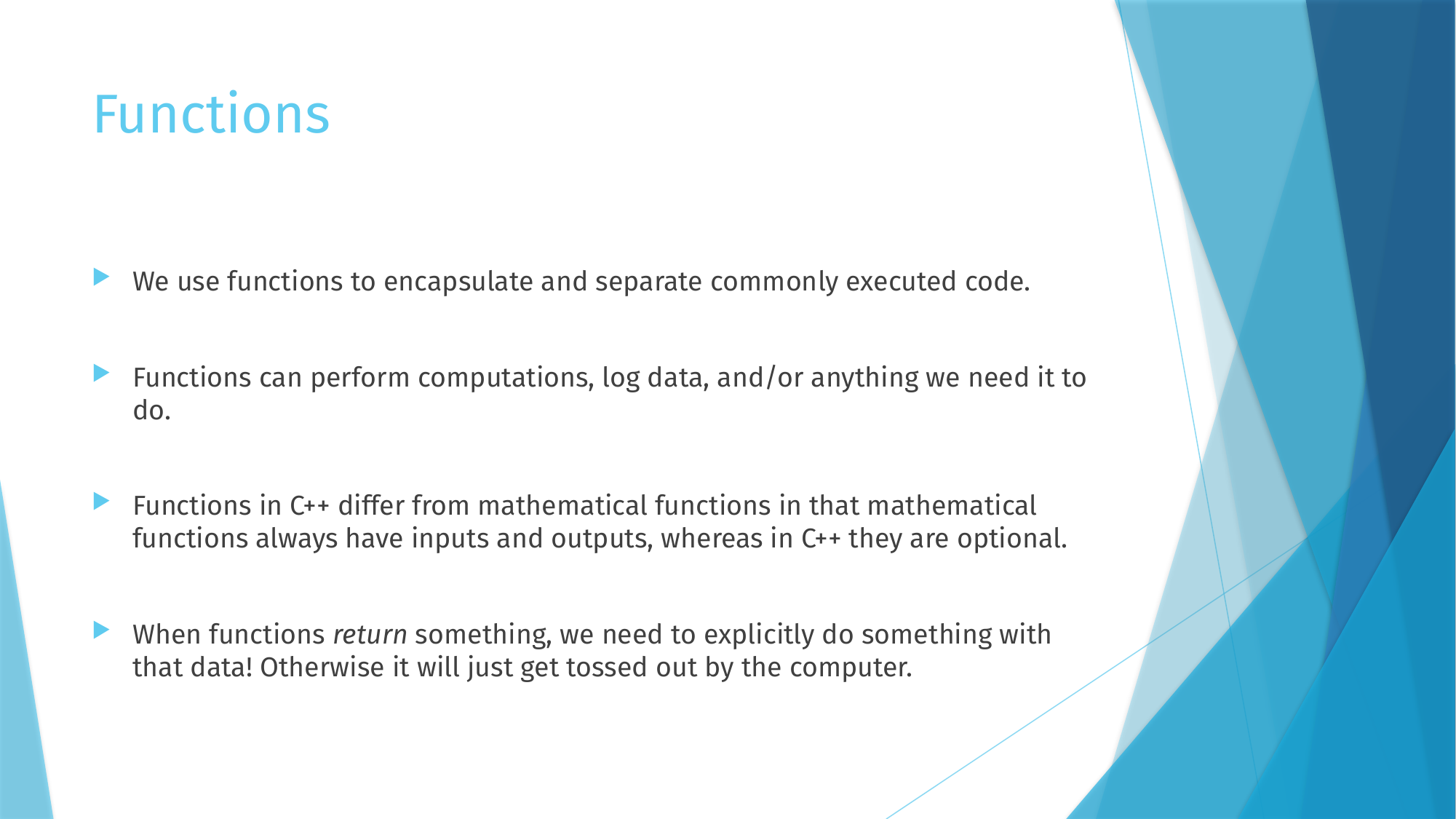

# Functions
We use functions to encapsulate and separate commonly executed code.

Functions can perform computations, log data, and/or anything we need it to do.

Functions in C++ differ from mathematical functions in that mathematical functions always have inputs and outputs, whereas in C++ they are optional.

When functions return something, we need to explicitly do something with that data! Otherwise it will just get tossed out by the computer.